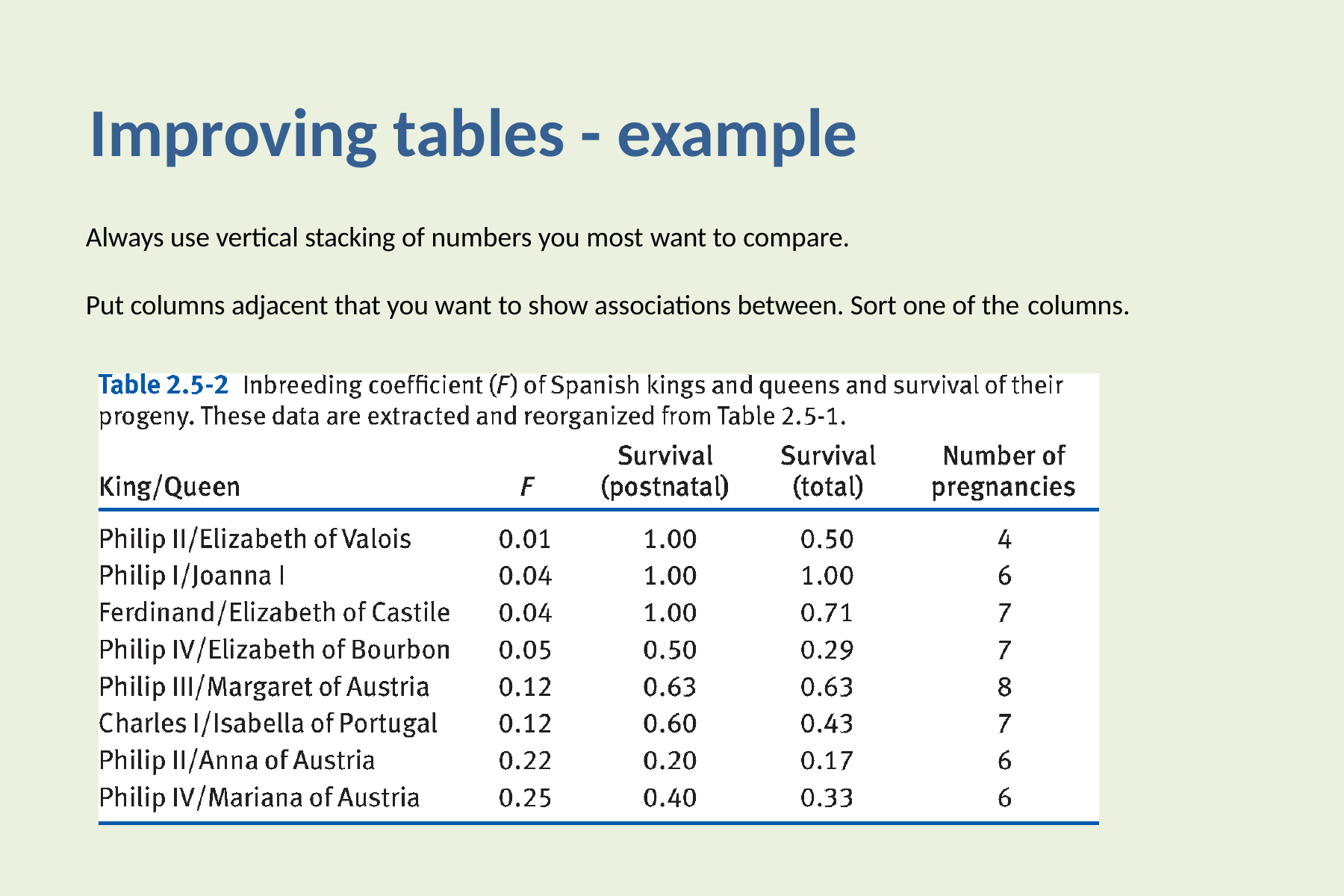

# Improving tables - example
Always use vertical stacking of numbers you most want to compare.

Put columns adjacent that you want to show associations between. Sort one of the columns.